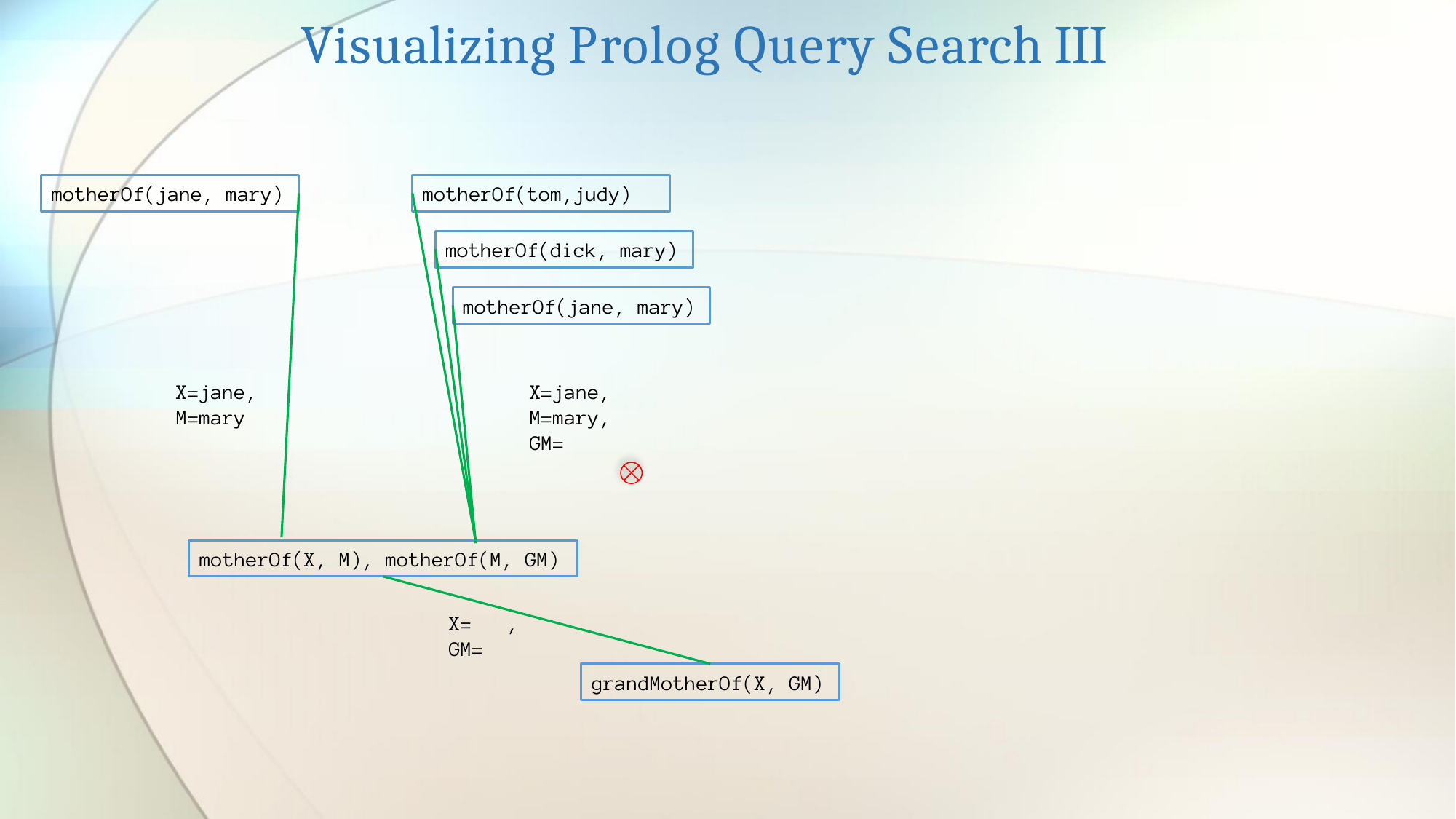

Visualizing Prolog Query Search III
motherOf(jane, mary)
motherOf(tom,judy)
motherOf(dick, mary)
motherOf(jane, mary)
X=jane,
M=mary
X=jane,
M=mary,
GM=

motherOf(X, M), motherOf(M, GM)
X=   ,
GM=
grandMotherOf(X, GM)